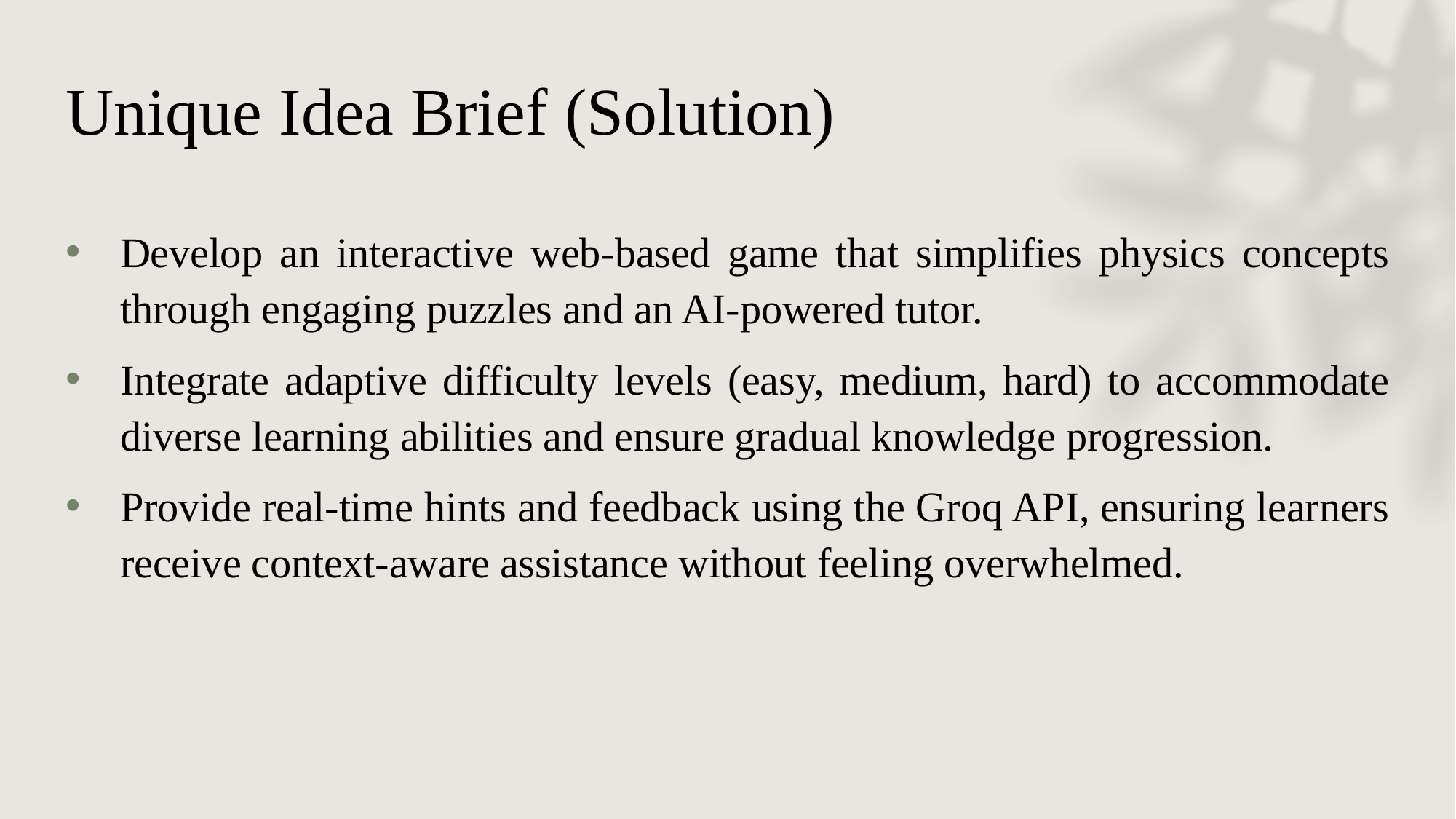

# Unique Idea Brief (Solution)
Develop an interactive web-based game that simplifies physics concepts through engaging puzzles and an AI-powered tutor.
Integrate adaptive difficulty levels (easy, medium, hard) to accommodate diverse learning abilities and ensure gradual knowledge progression.
Provide real-time hints and feedback using the Groq API, ensuring learners receive context-aware assistance without feeling overwhelmed.